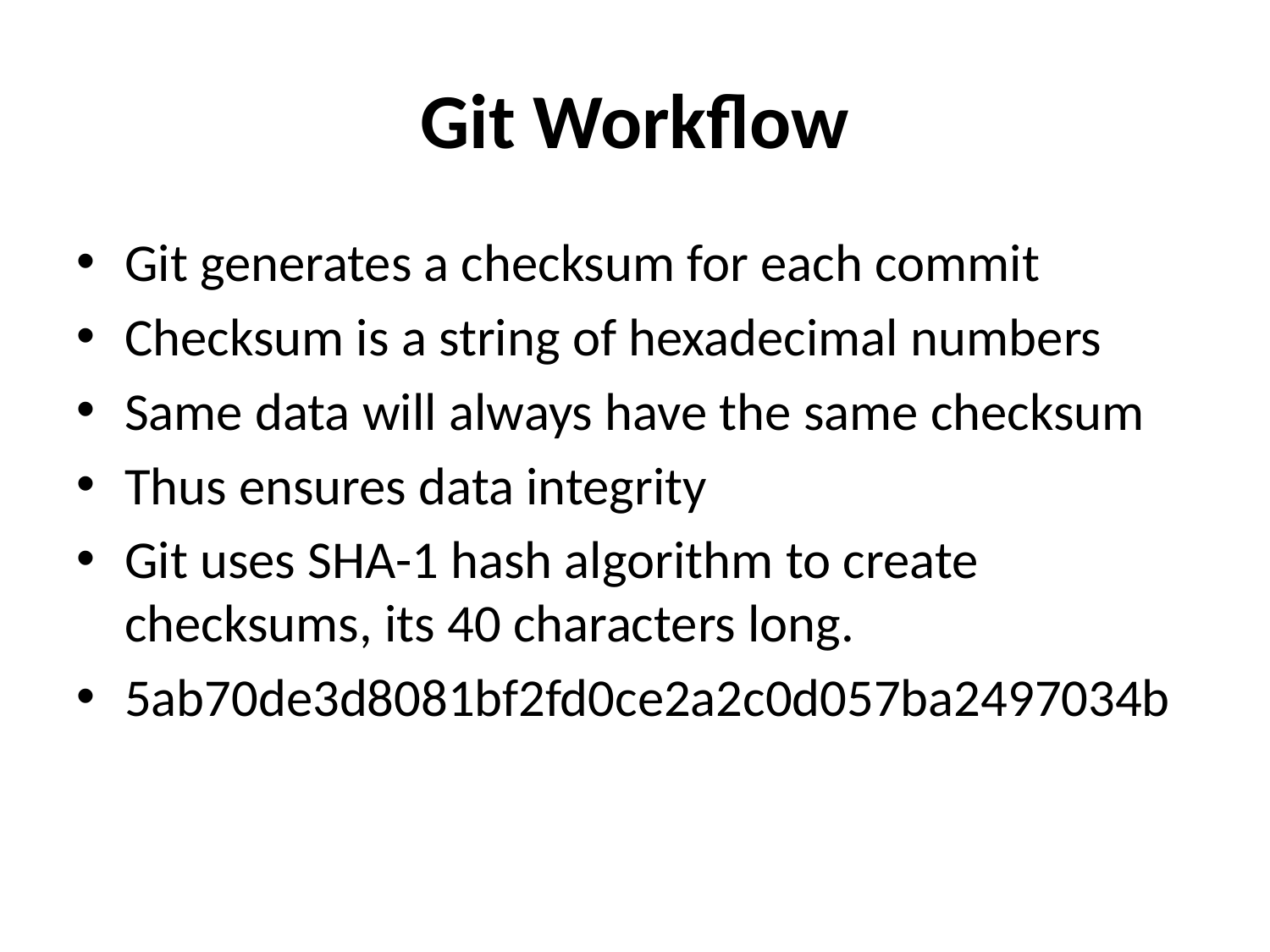

# Git Workflow
Git generates a checksum for each commit
Checksum is a string of hexadecimal numbers
Same data will always have the same checksum
Thus ensures data integrity
Git uses SHA-1 hash algorithm to create checksums, its 40 characters long.
5ab70de3d8081bf2fd0ce2a2c0d057ba2497034b